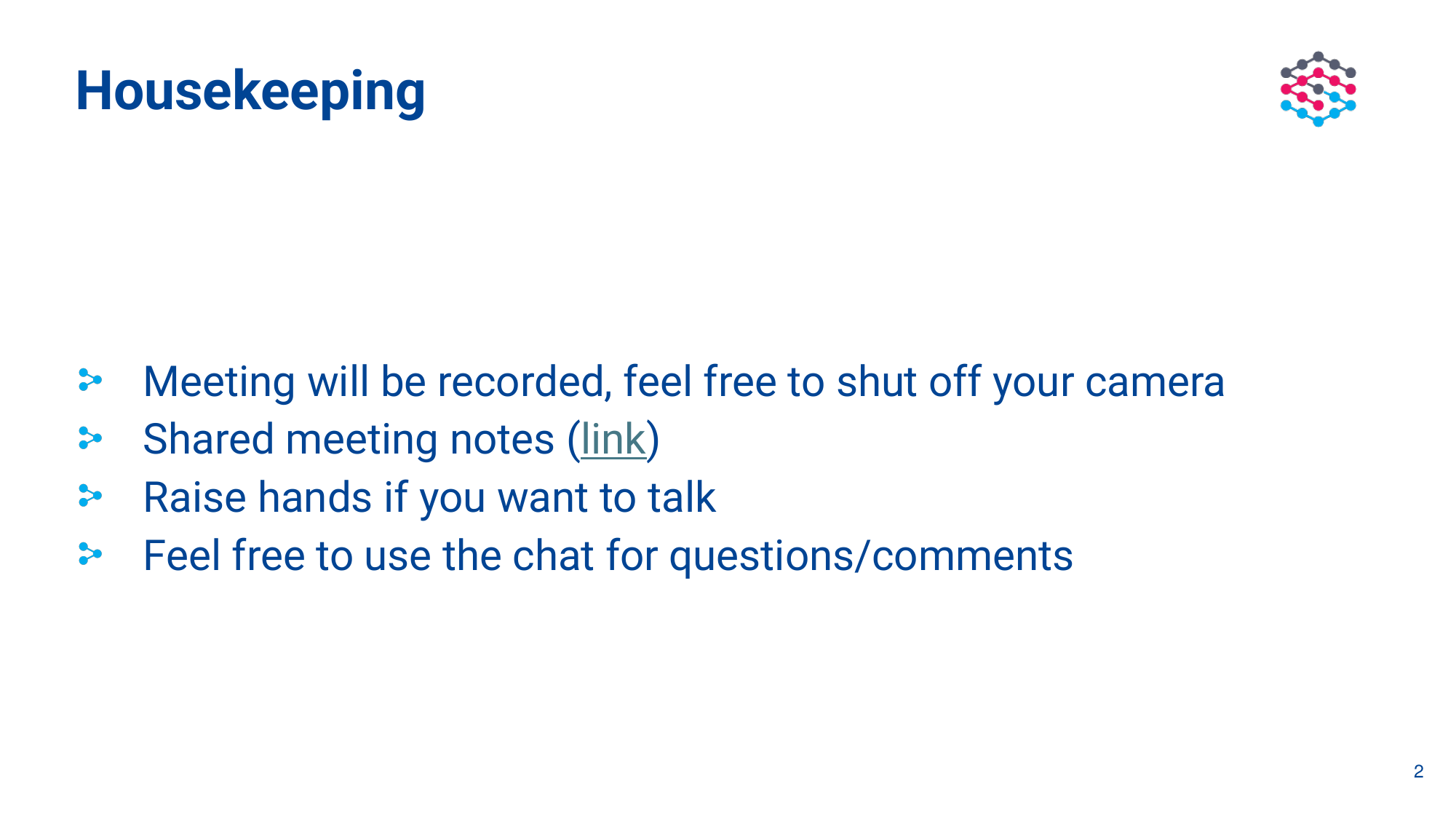

# Housekeeping
Meeting will be recorded, feel free to shut off your camera
Shared meeting notes (link)
Raise hands if you want to talk
Feel free to use the chat for questions/comments